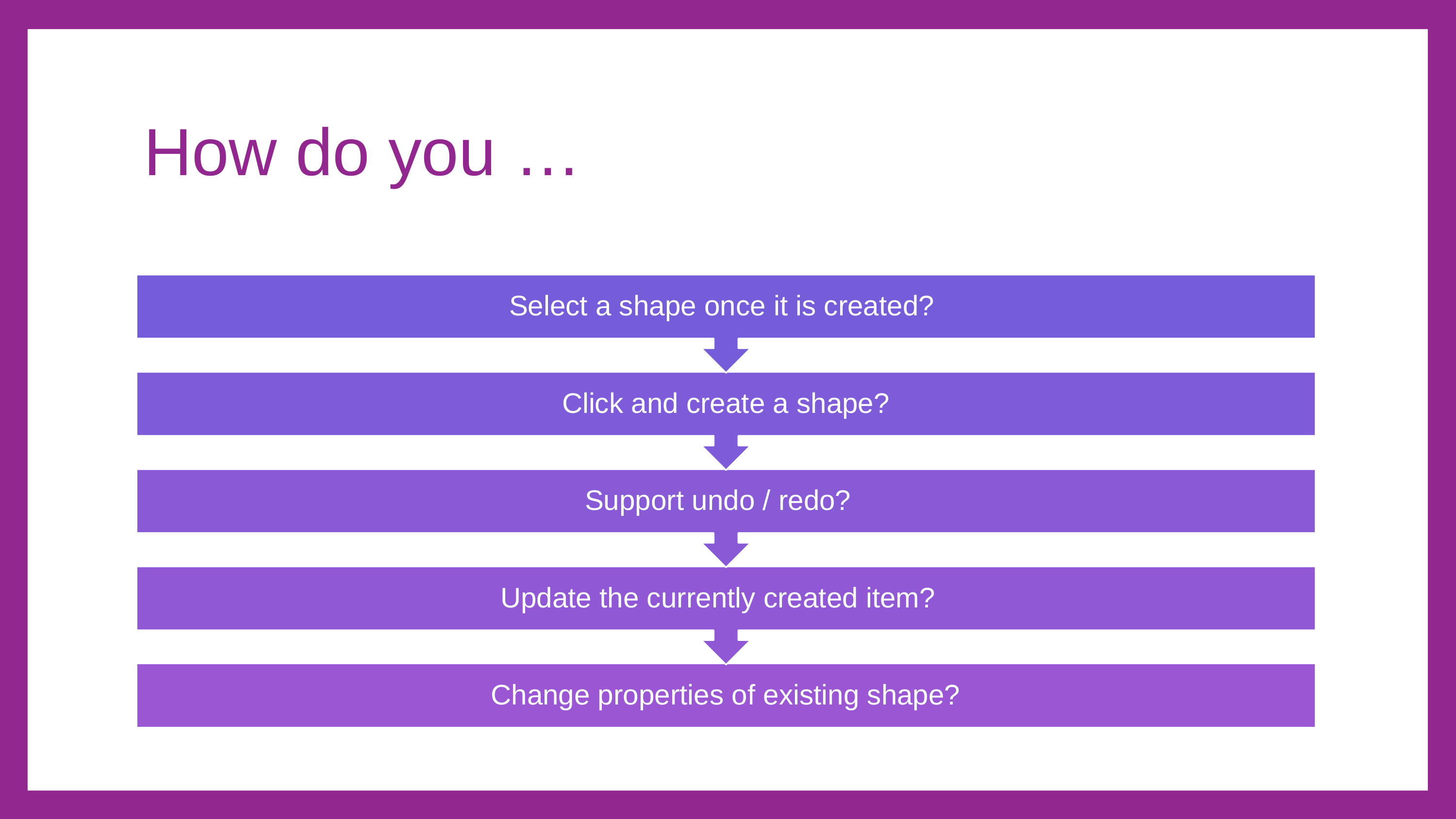

# How do you …
Change properties of existing shape?
Update the currently created item?
Support undo / redo?
Click and create a shape?
Select a shape once it is created?